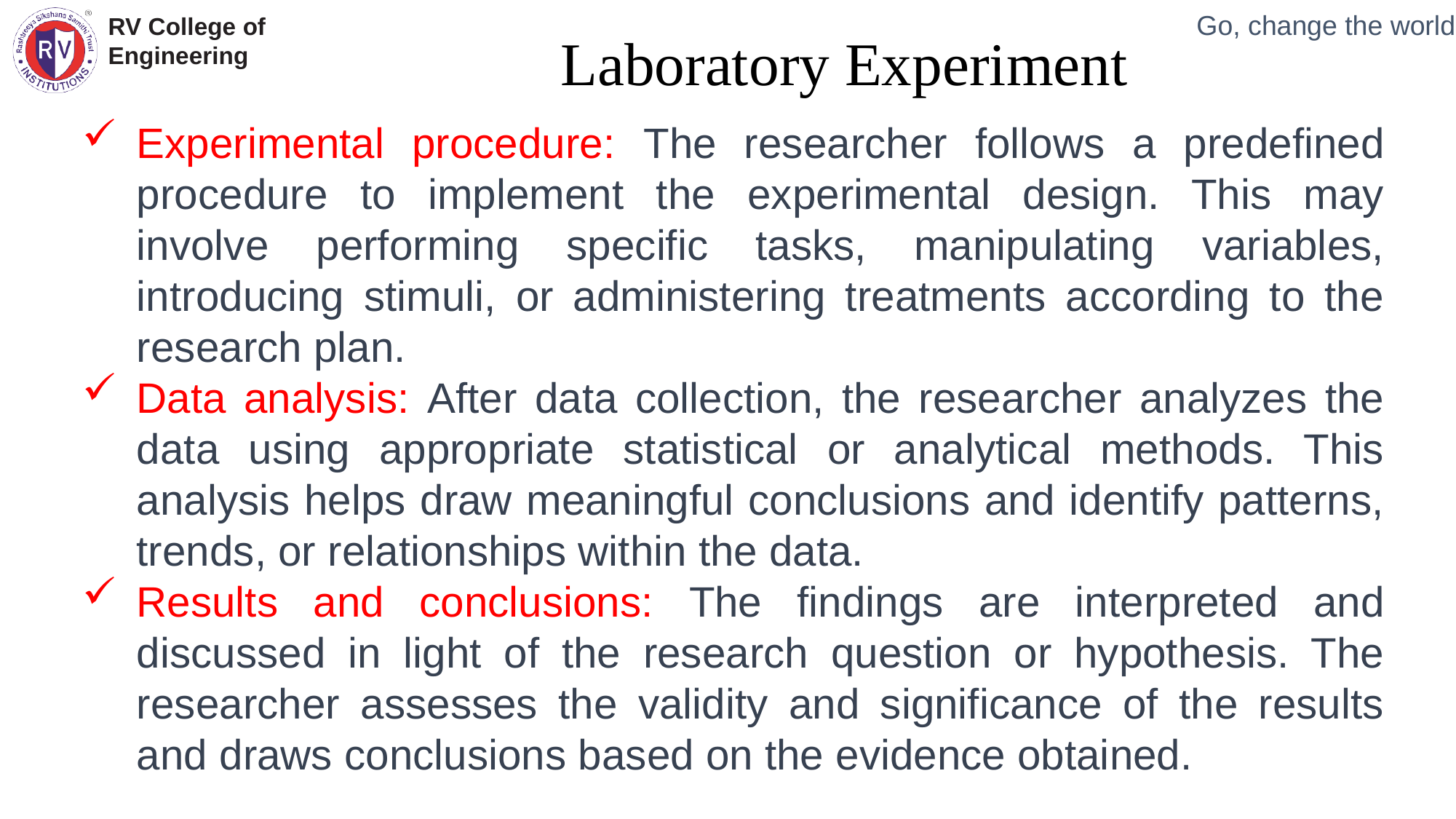

Laboratory Experiment
Mechanical  Engineering Department
Experimental procedure: The researcher follows a predefined procedure to implement the experimental design. This may involve performing specific tasks, manipulating variables, introducing stimuli, or administering treatments according to the research plan.
Data analysis: After data collection, the researcher analyzes the data using appropriate statistical or analytical methods. This analysis helps draw meaningful conclusions and identify patterns, trends, or relationships within the data.
Results and conclusions: The findings are interpreted and discussed in light of the research question or hypothesis. The researcher assesses the validity and significance of the results and draws conclusions based on the evidence obtained.